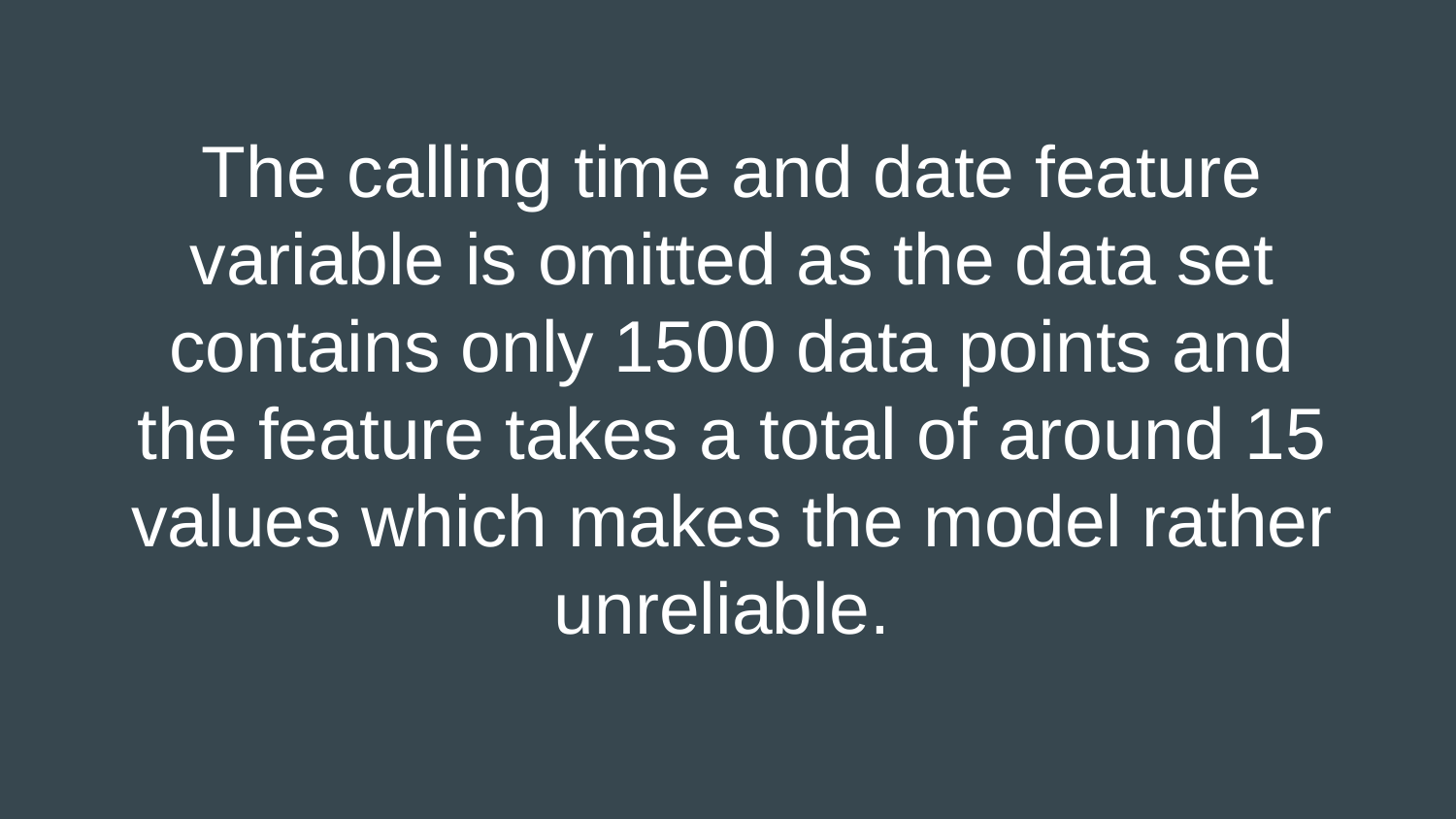

# The calling time and date feature variable is omitted as the data set contains only 1500 data points and the feature takes a total of around 15 values which makes the model rather unreliable.